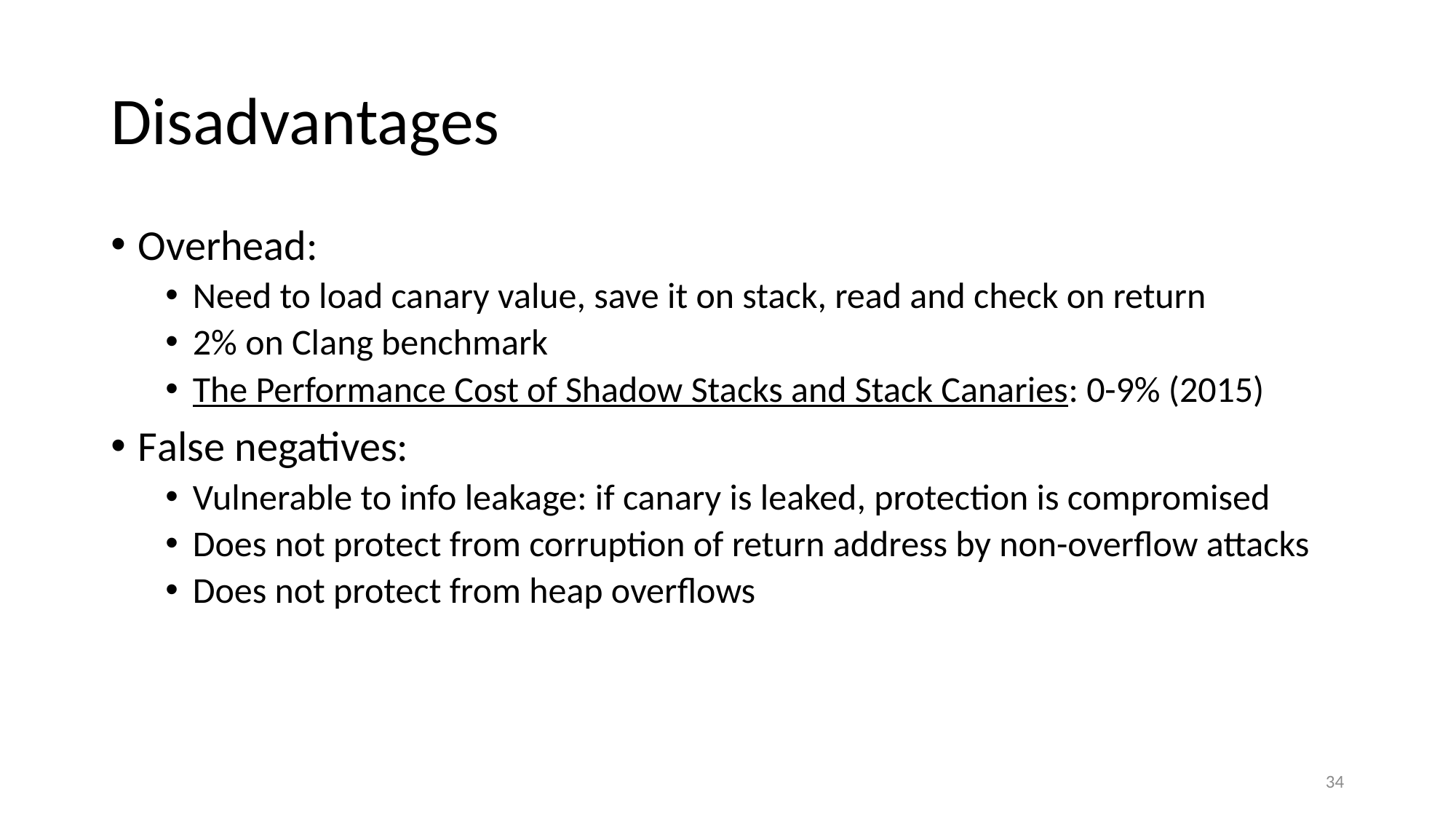

# Disadvantages
Overhead:
Need to load canary value, save it on stack, read and check on return
2% on Clang benchmark
The Performance Cost of Shadow Stacks and Stack Canaries: 0-9% (2015)
False negatives:
Vulnerable to info leakage: if canary is leaked, protection is compromised
Does not protect from corruption of return address by non-overflow attacks
Does not protect from heap overflows
34